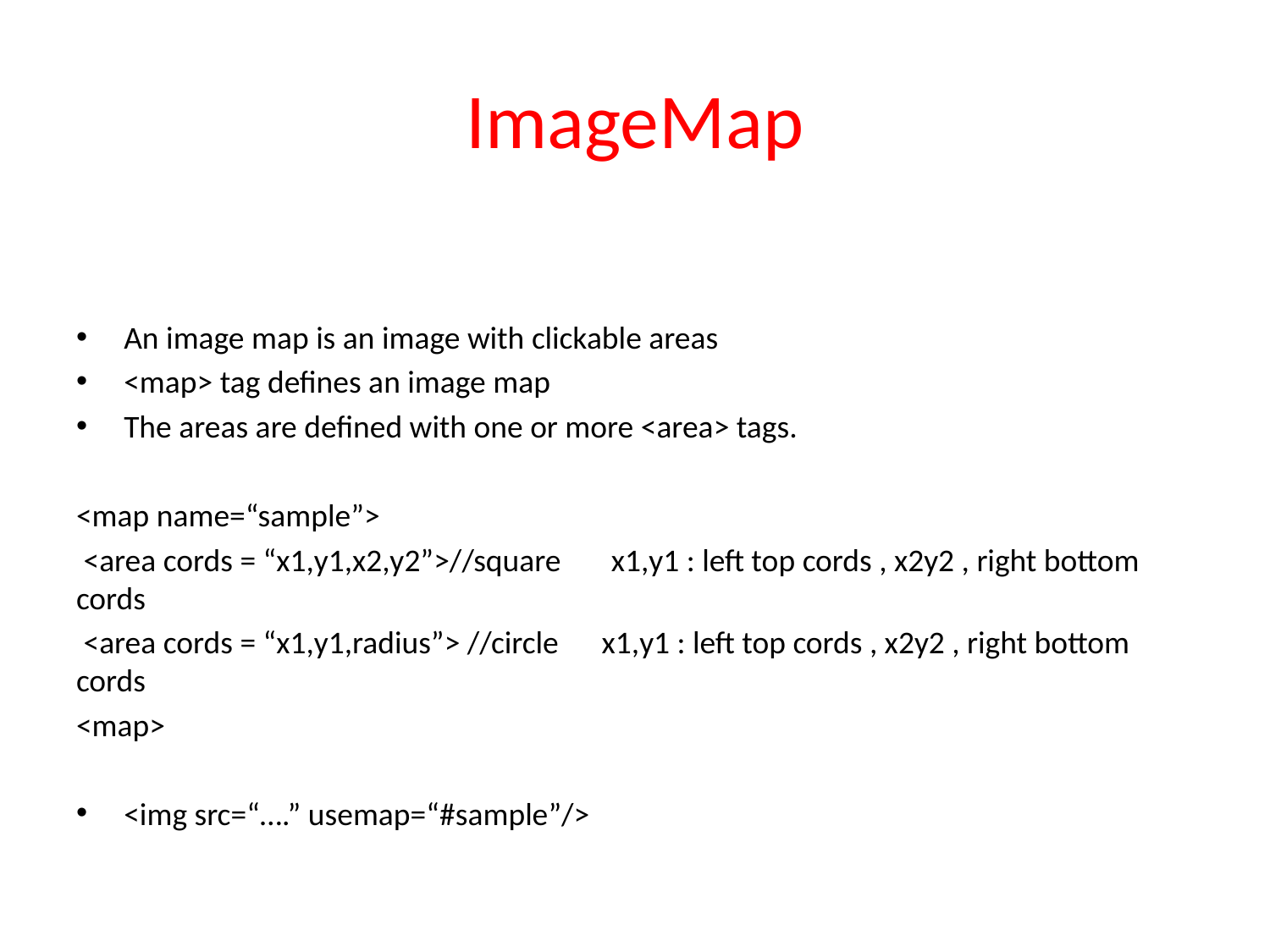

# ImageMap

An image map is an image with clickable areas
<map> tag defines an image map
The areas are defined with one or more <area> tags.

<map name=“sample”>
 <area cords = “x1,y1,x2,y2”>//square       x1,y1 : left top cords , x2y2 , right bottom cords
 <area cords = “x1,y1,radius”> //circle      x1,y1 : left top cords , x2y2 , right bottom cords
<map>

<img src=“….” usemap=“#sample”/>